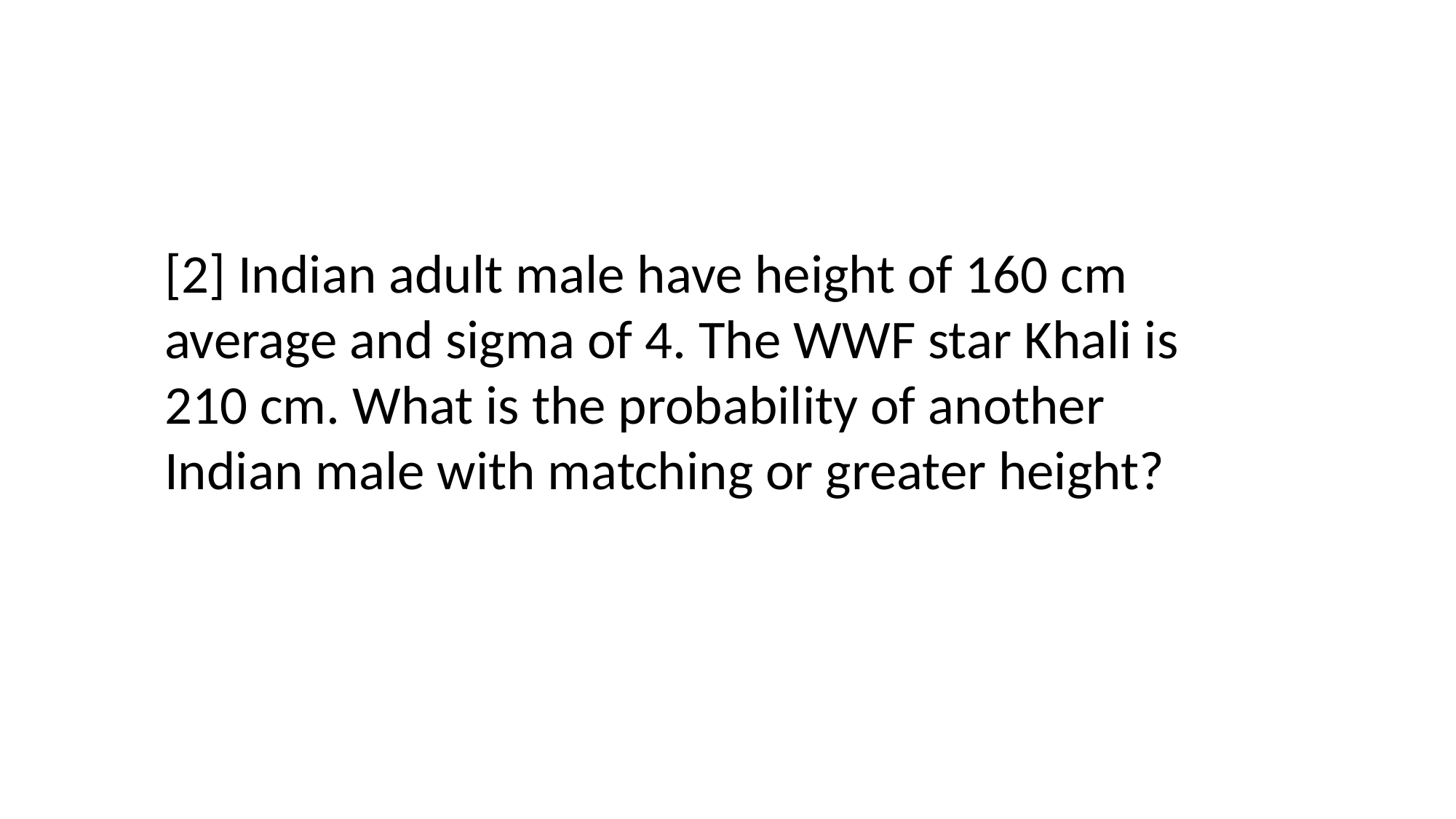

[2] Indian adult male have height of 160 cm average and sigma of 4. The WWF star Khali is 210 cm. What is the probability of another Indian male with matching or greater height?